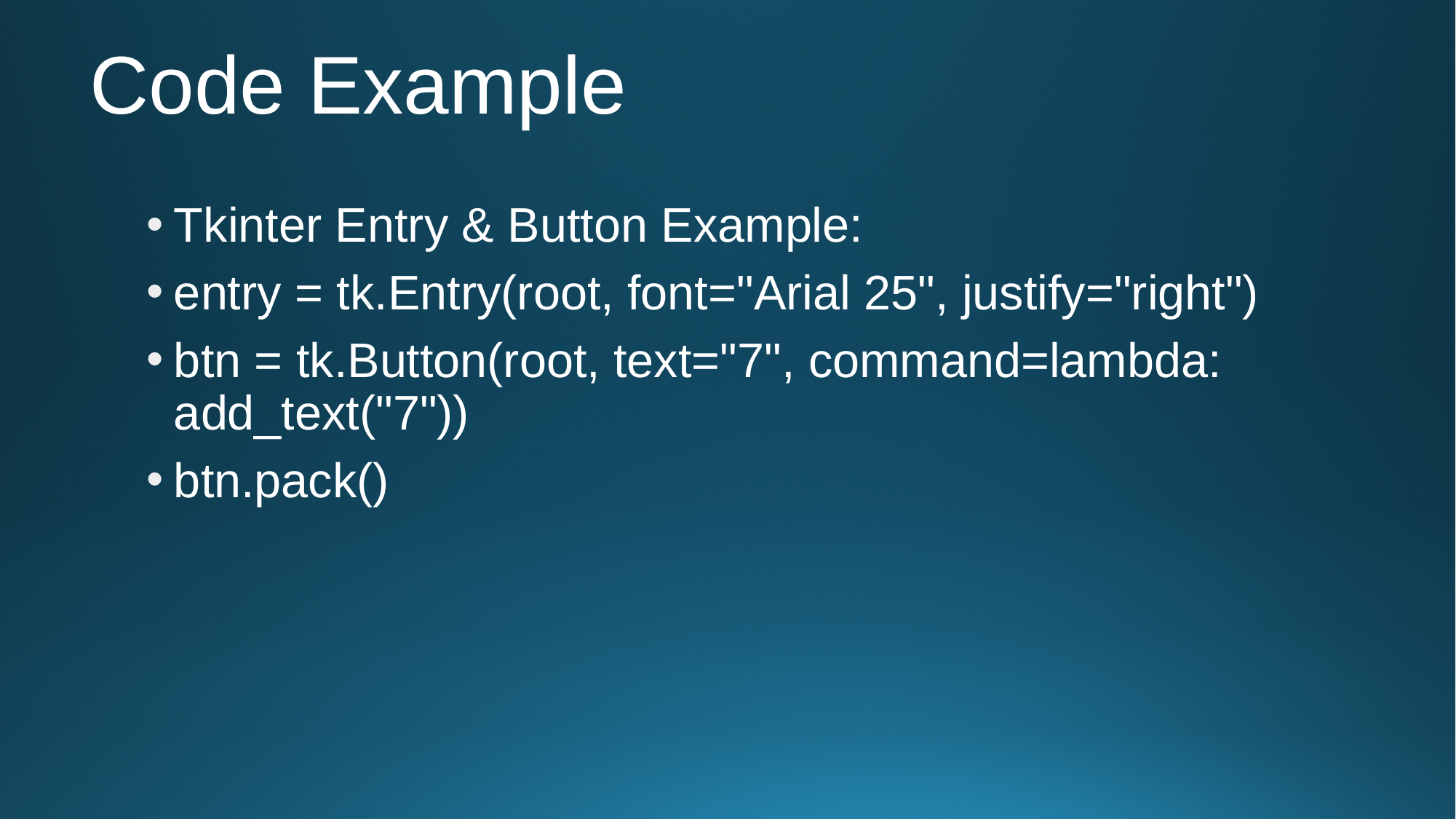

# Code Example
Tkinter Entry & Button Example:
entry = tk.Entry(root, font="Arial 25", justify="right")
btn = tk.Button(root, text="7", command=lambda: add_text("7"))
btn.pack()